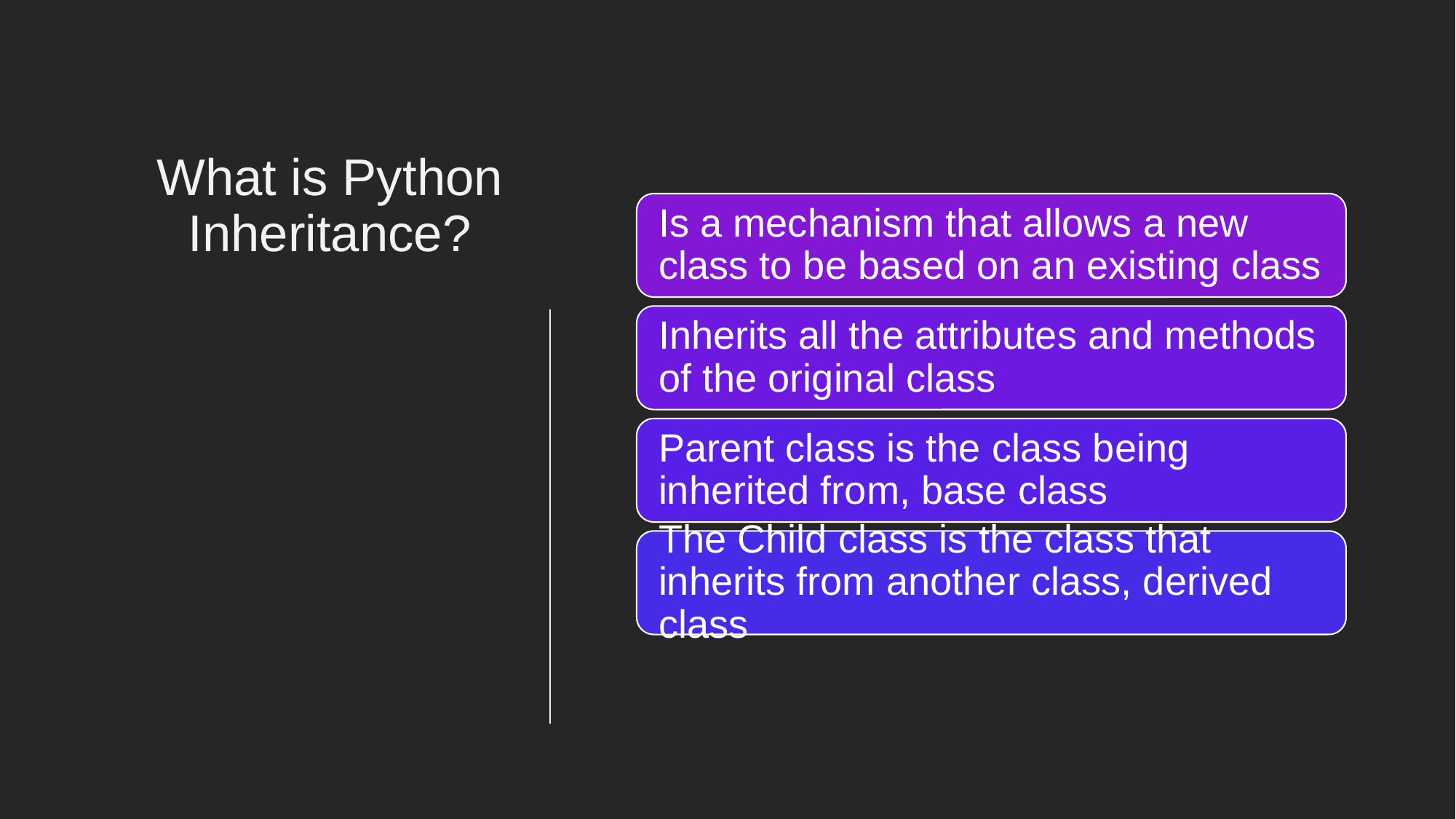

# What is Python Inheritance?
Is a mechanism that allows a new class to be based on an existing class
Inherits all the attributes and methods of the original class
Parent class is the class being inherited from, base class
The Child class is the class that inherits from another class, derived class